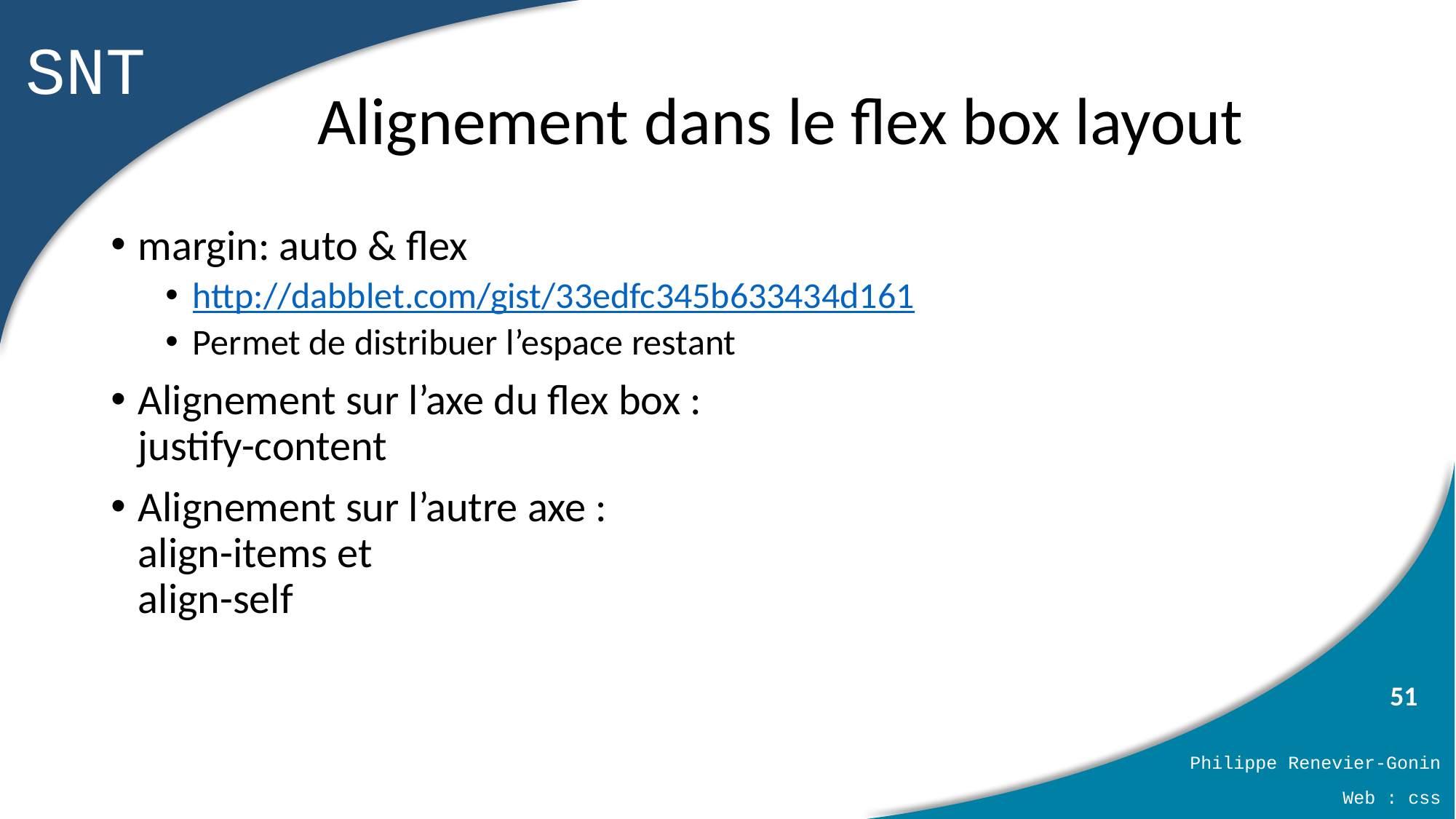

# Alignement dans le flex box layout
margin: auto & flex
http://dabblet.com/gist/33edfc345b633434d161
Permet de distribuer l’espace restant
Alignement sur l’axe du flex box :
justify-content
Alignement sur l’autre axe :
align-items et
align-self